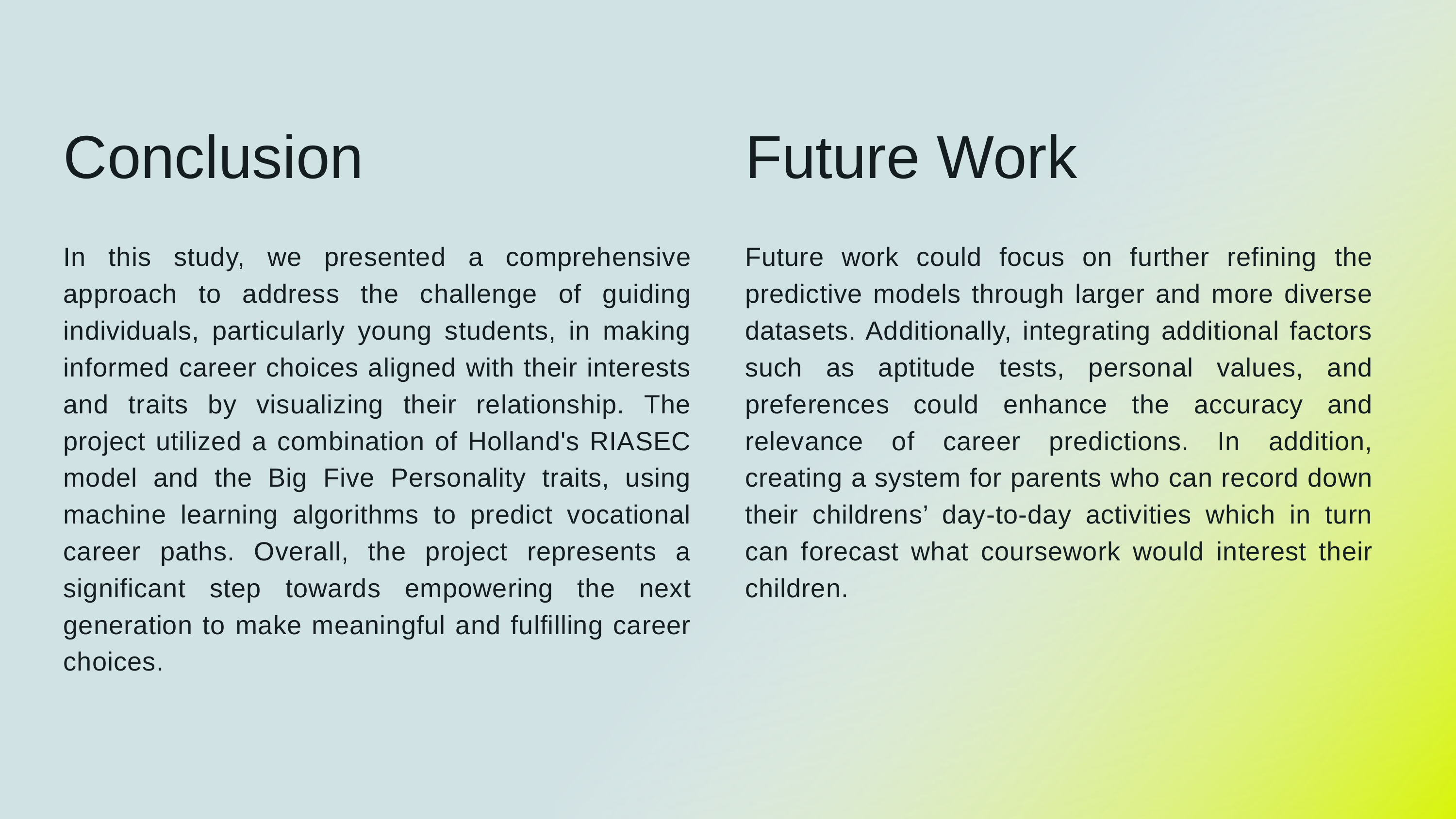

Conclusion
Future Work
In this study, we presented a comprehensive approach to address the challenge of guiding individuals, particularly young students, in making informed career choices aligned with their interests and traits by visualizing their relationship. The project utilized a combination of Holland's RIASEC model and the Big Five Personality traits, using machine learning algorithms to predict vocational career paths. Overall, the project represents a significant step towards empowering the next generation to make meaningful and fulfilling career choices.

Future work could focus on further refining the predictive models through larger and more diverse datasets. Additionally, integrating additional factors such as aptitude tests, personal values, and preferences could enhance the accuracy and relevance of career predictions. In addition, creating a system for parents who can record down their childrens’ day-to-day activities which in turn can forecast what coursework would interest their children.